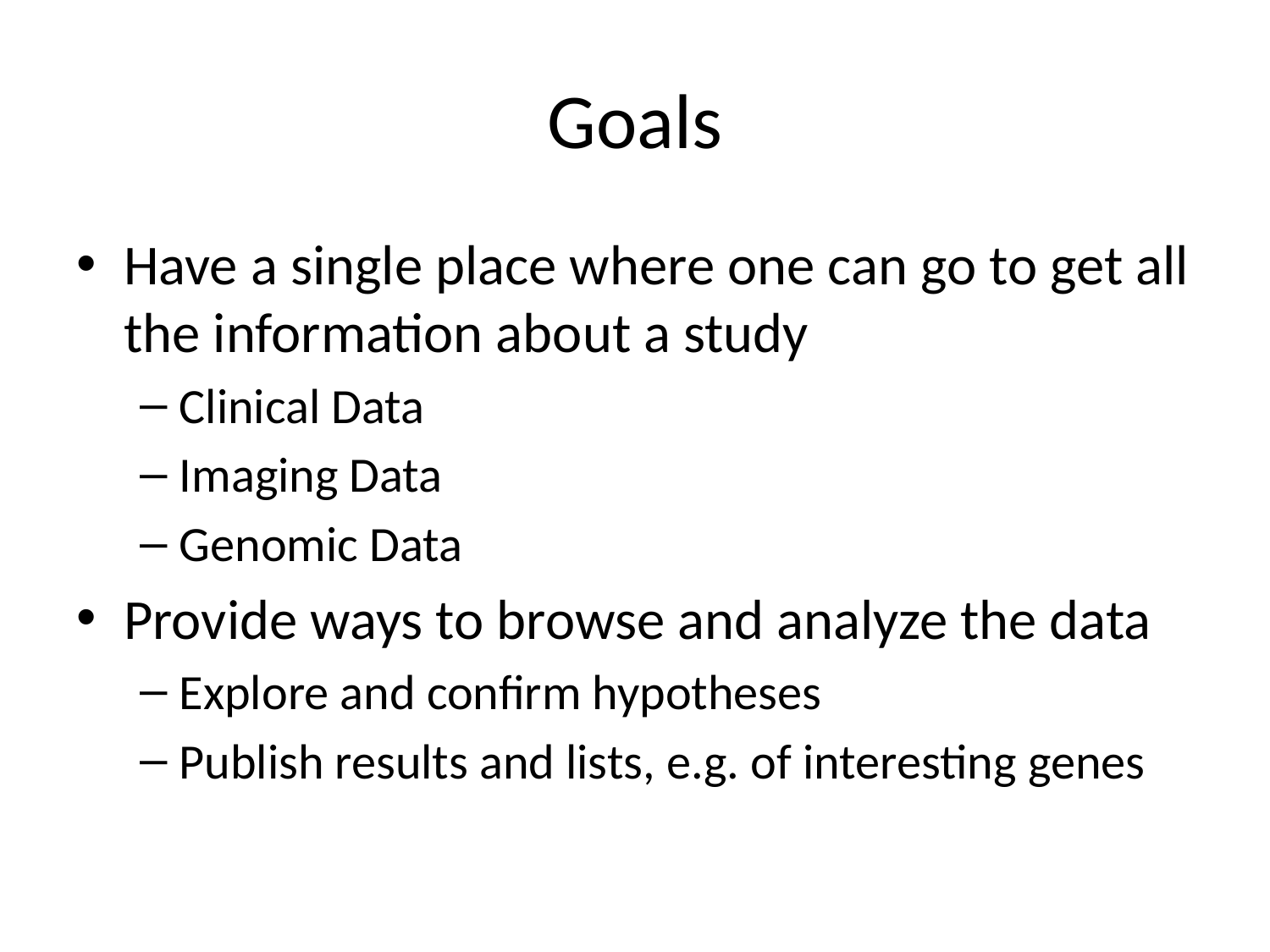

# Goals
Have a single place where one can go to get all the information about a study
Clinical Data
Imaging Data
Genomic Data
Provide ways to browse and analyze the data
Explore and confirm hypotheses
Publish results and lists, e.g. of interesting genes